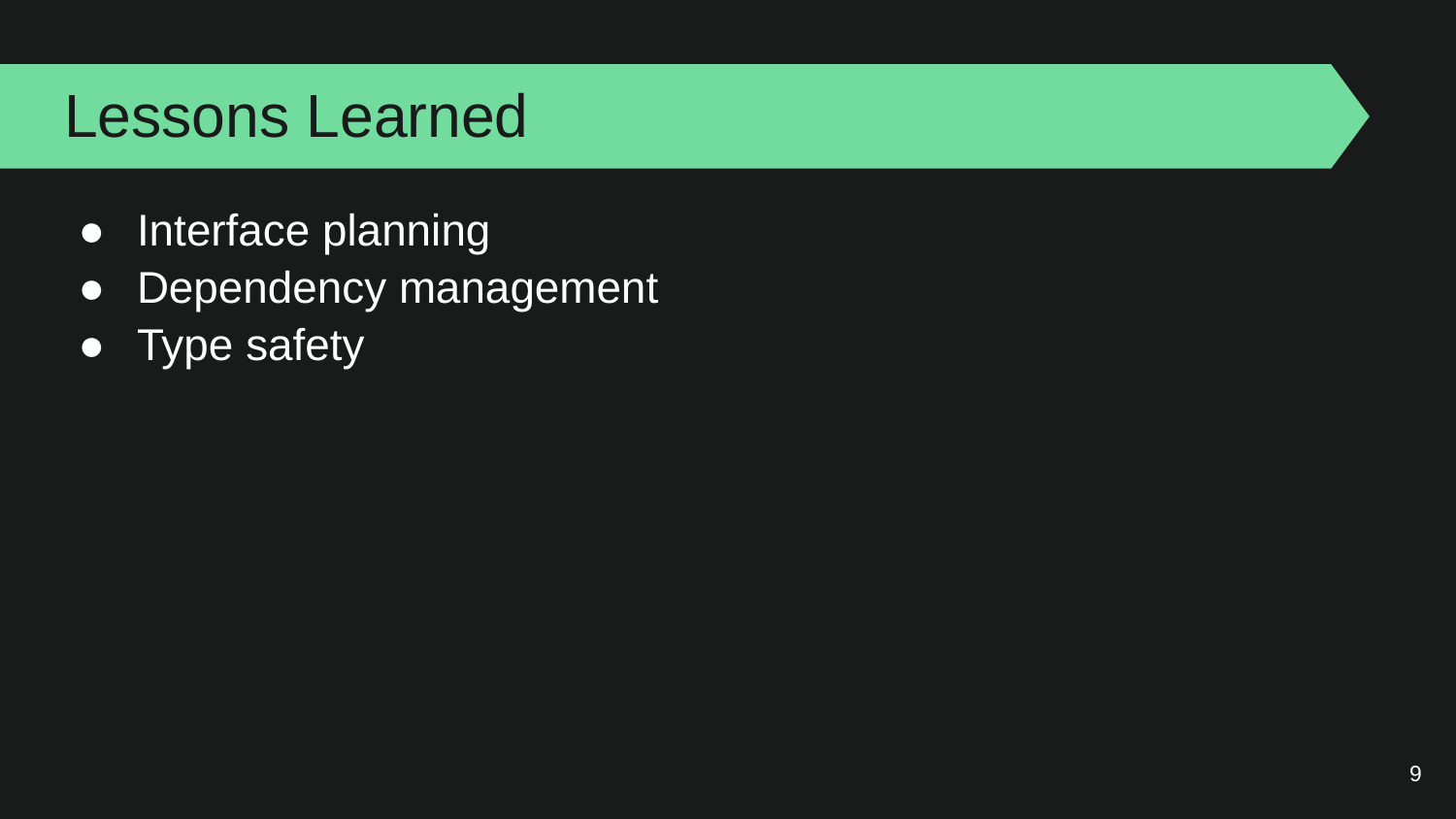

# Lessons Learned
Interface planning
Dependency management
Type safety
9